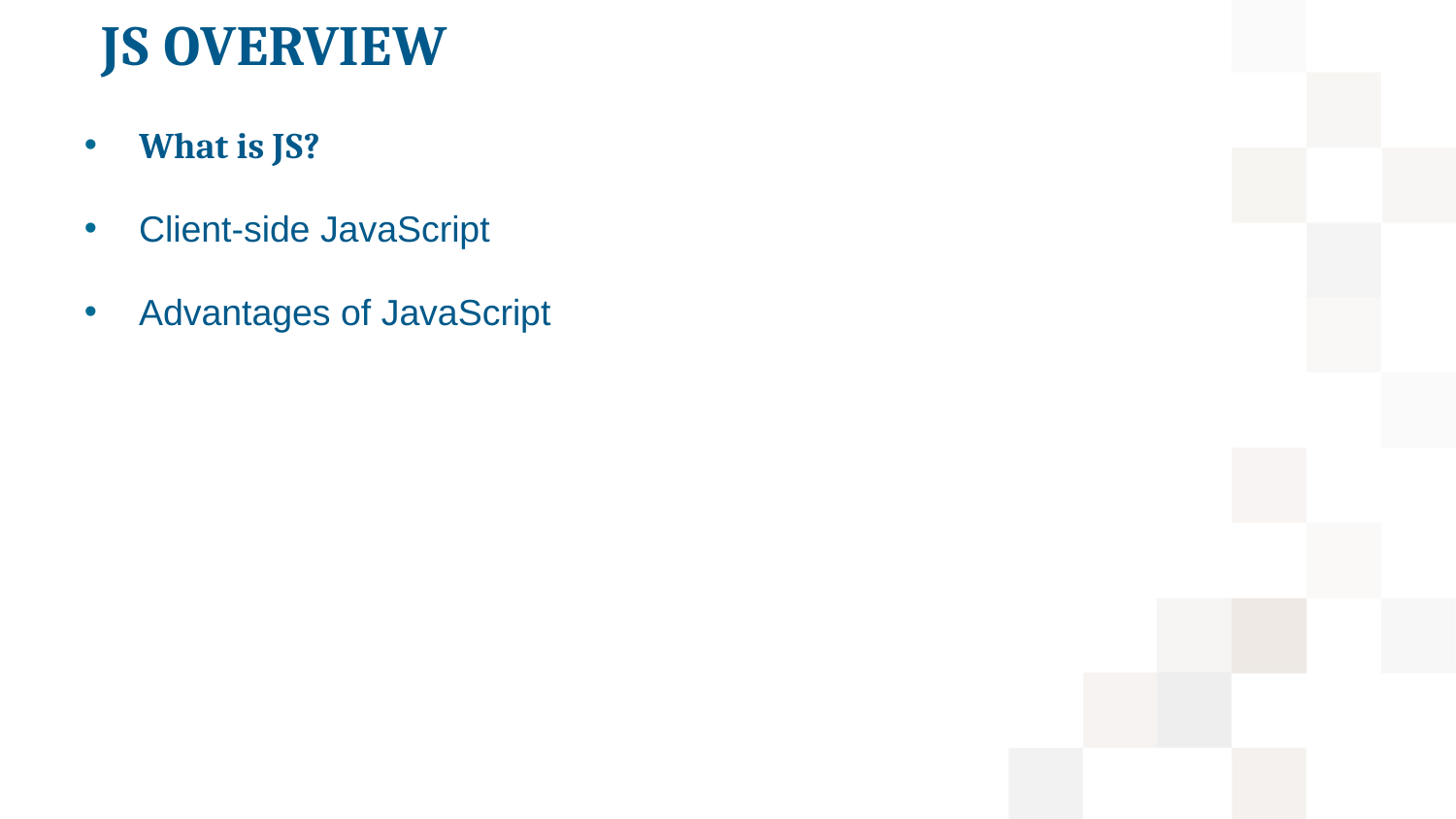

# JS Overview
What is JS?
Client-side JavaScript
Advantages of JavaScript